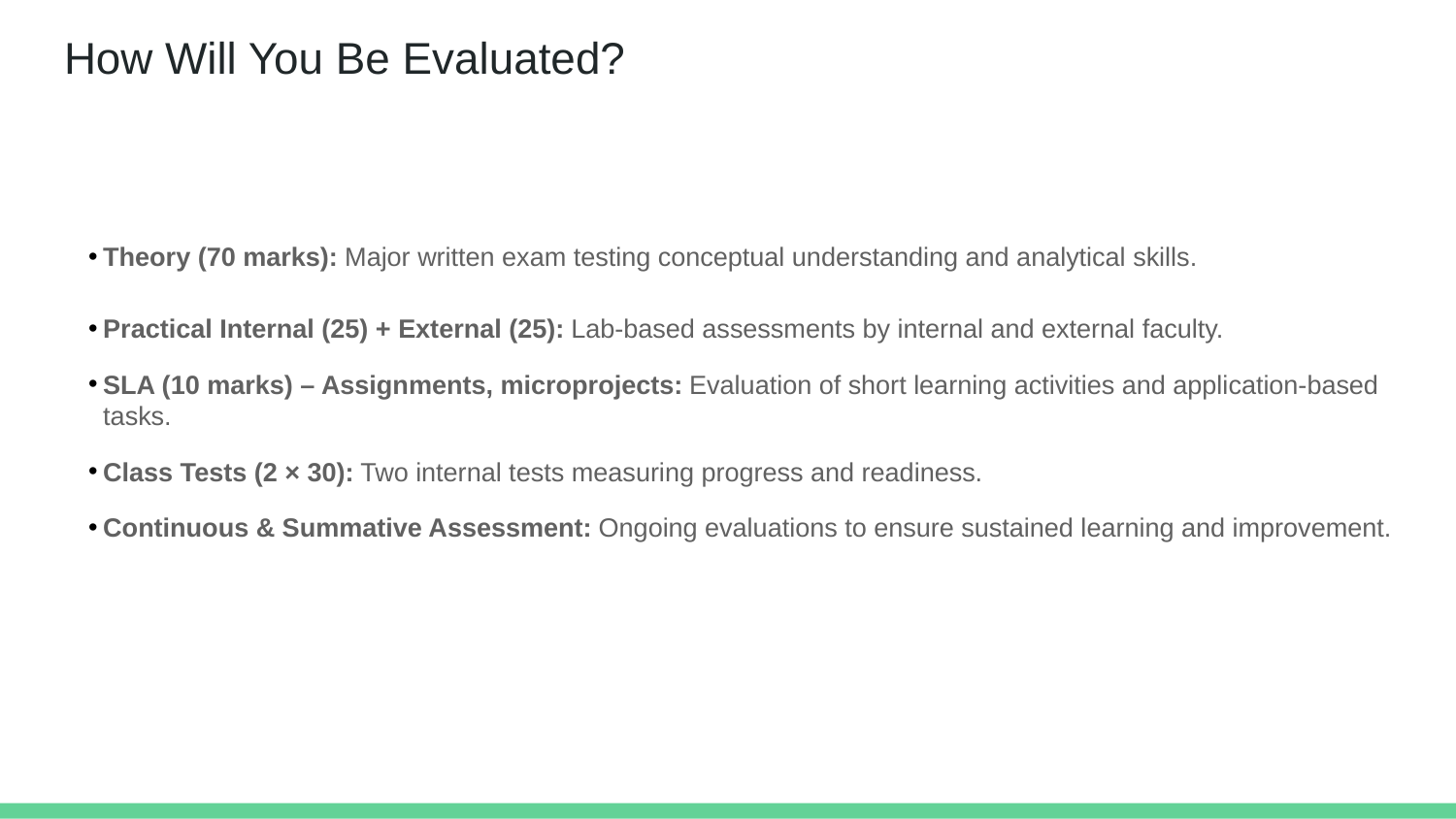

# How Will You Be Evaluated?

Theory (70 marks): Major written exam testing conceptual understanding and analytical skills.
Practical Internal (25) + External (25): Lab-based assessments by internal and external faculty.
SLA (10 marks) – Assignments, microprojects: Evaluation of short learning activities and application-based tasks.
Class Tests (2 × 30): Two internal tests measuring progress and readiness.
Continuous & Summative Assessment: Ongoing evaluations to ensure sustained learning and improvement.